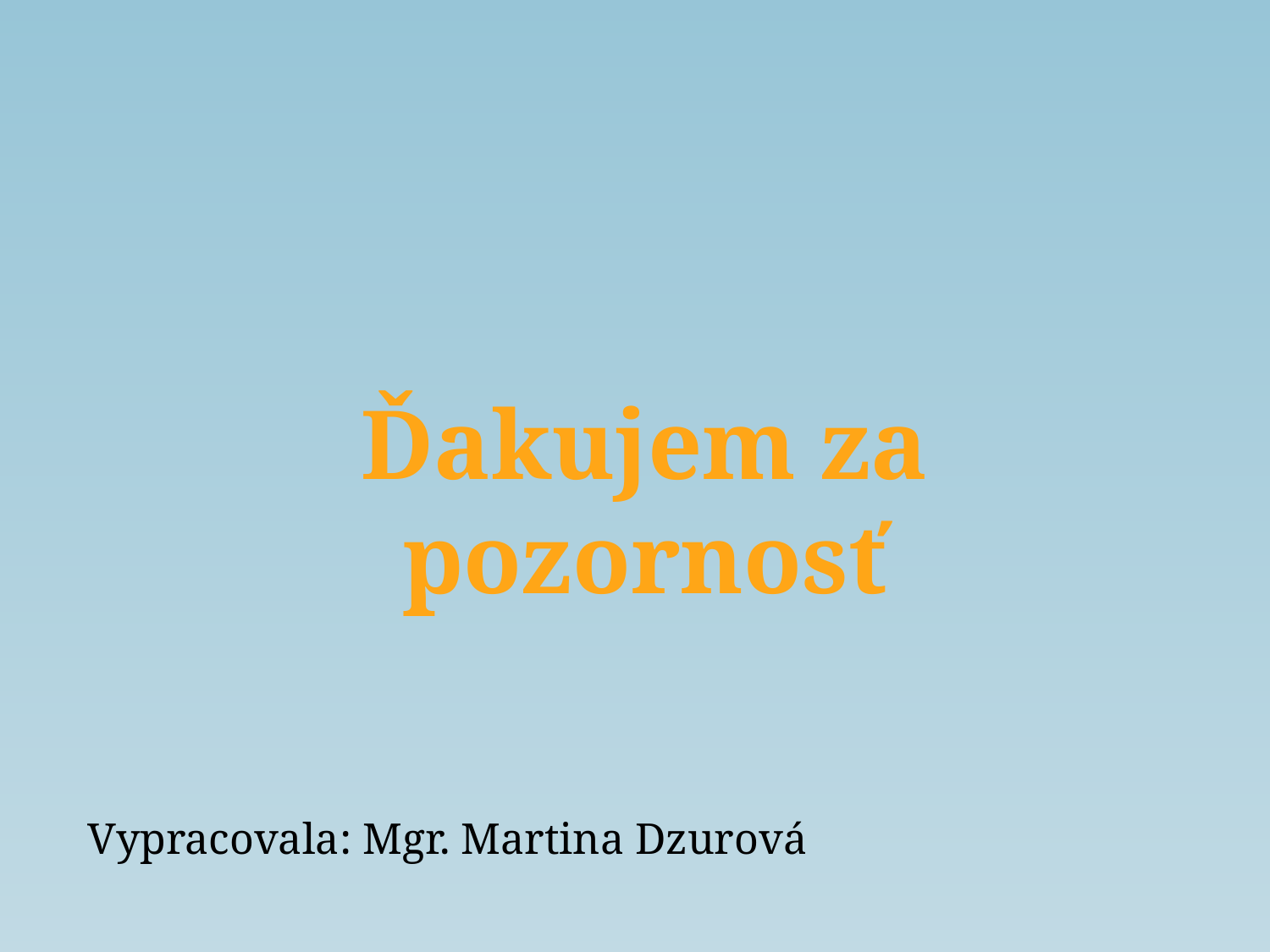

Ďakujem za pozornosť
Vypracovala: Mgr. Martina Dzurová